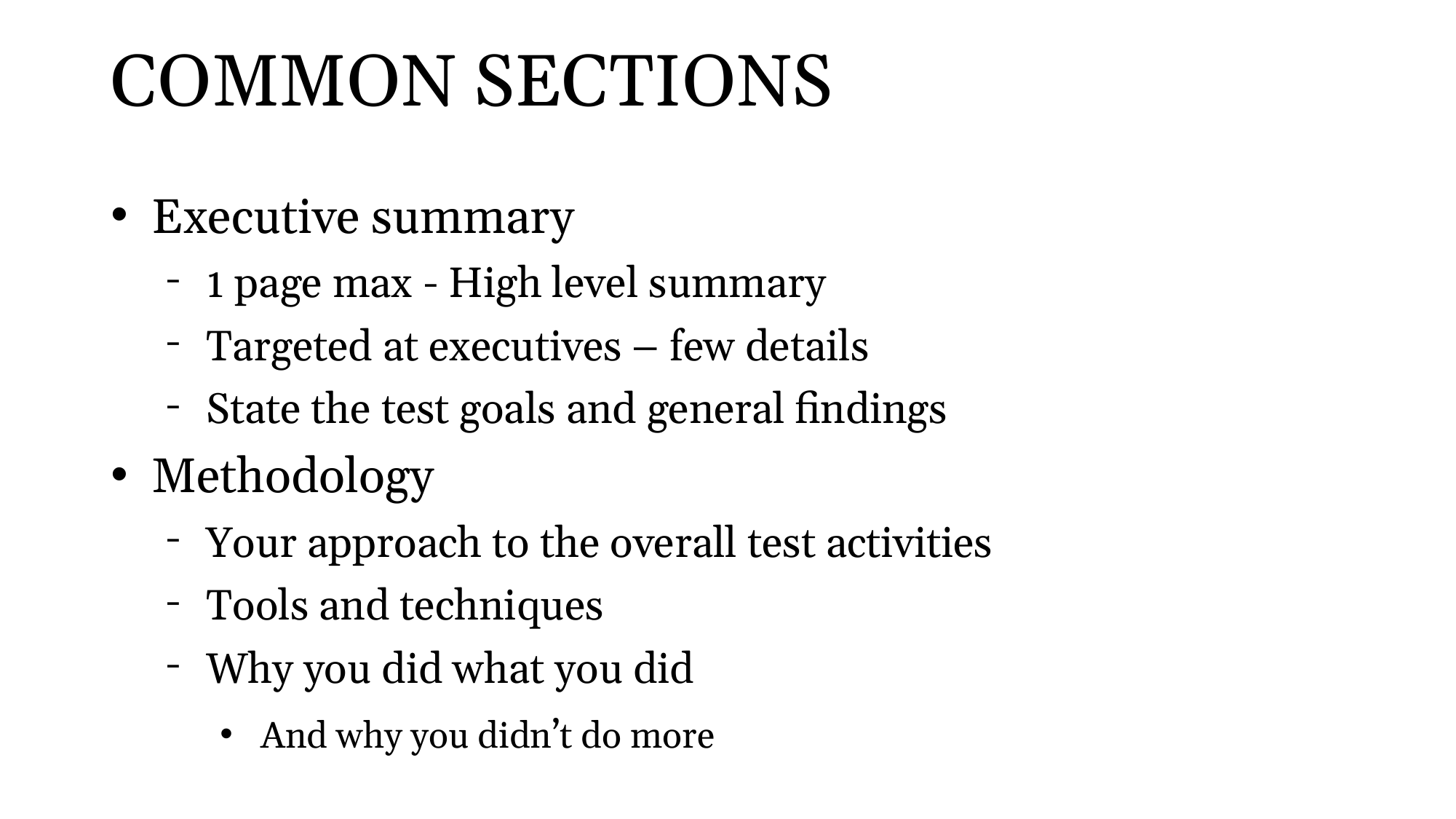

# COMMON SECTIONS
Executive summary
1 page max - High level summary
Targeted at executives – few details
State the test goals and general findings
Methodology
Your approach to the overall test activities
Tools and techniques
Why you did what you did
And why you didn’t do more